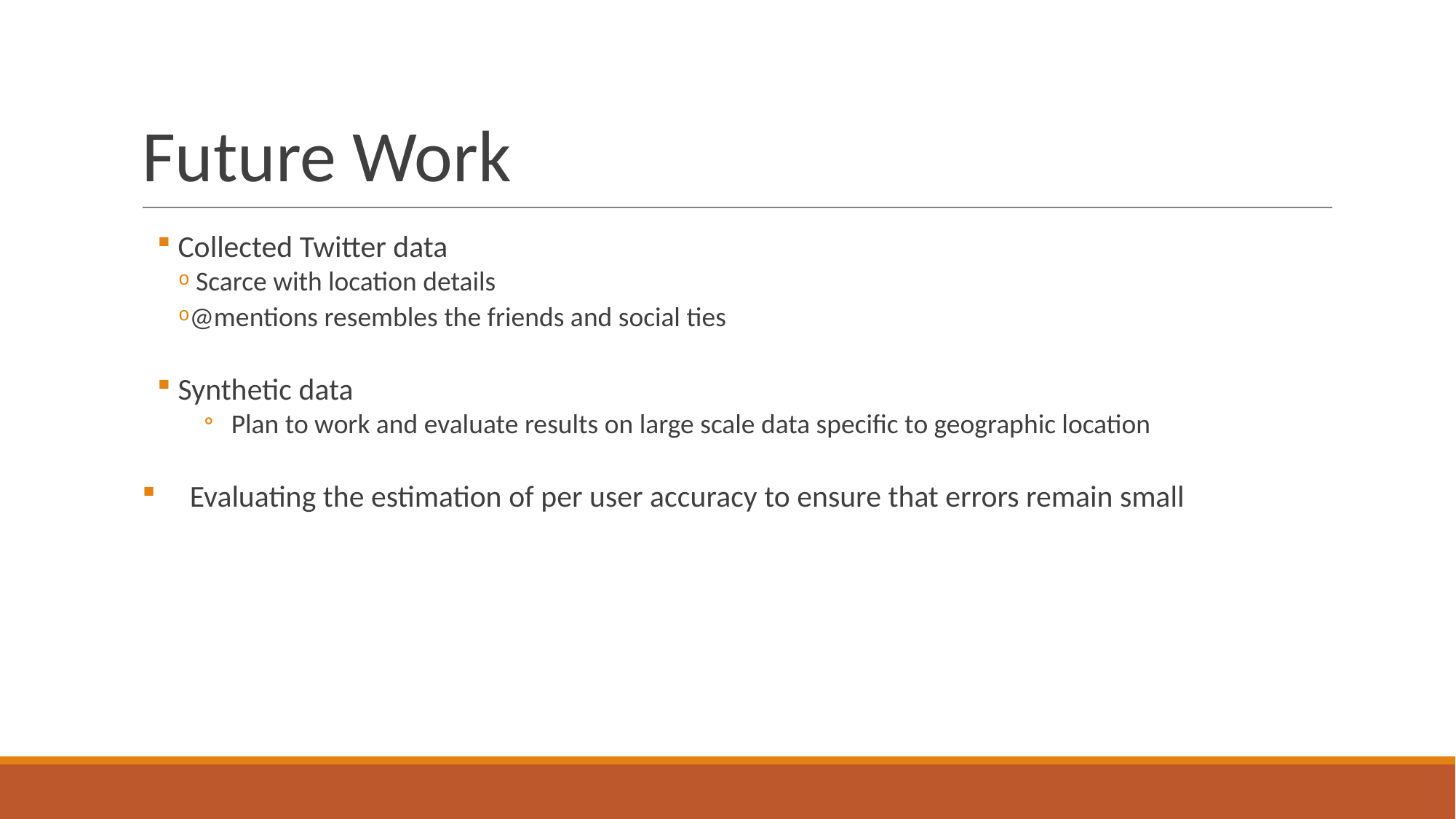

# Future Work
 Collected Twitter data
 Scarce with location details
@mentions resembles the friends and social ties

 Synthetic data
Plan to work and evaluate results on large scale data specific to geographic location

 Evaluating the estimation of per user accuracy to ensure that errors remain small